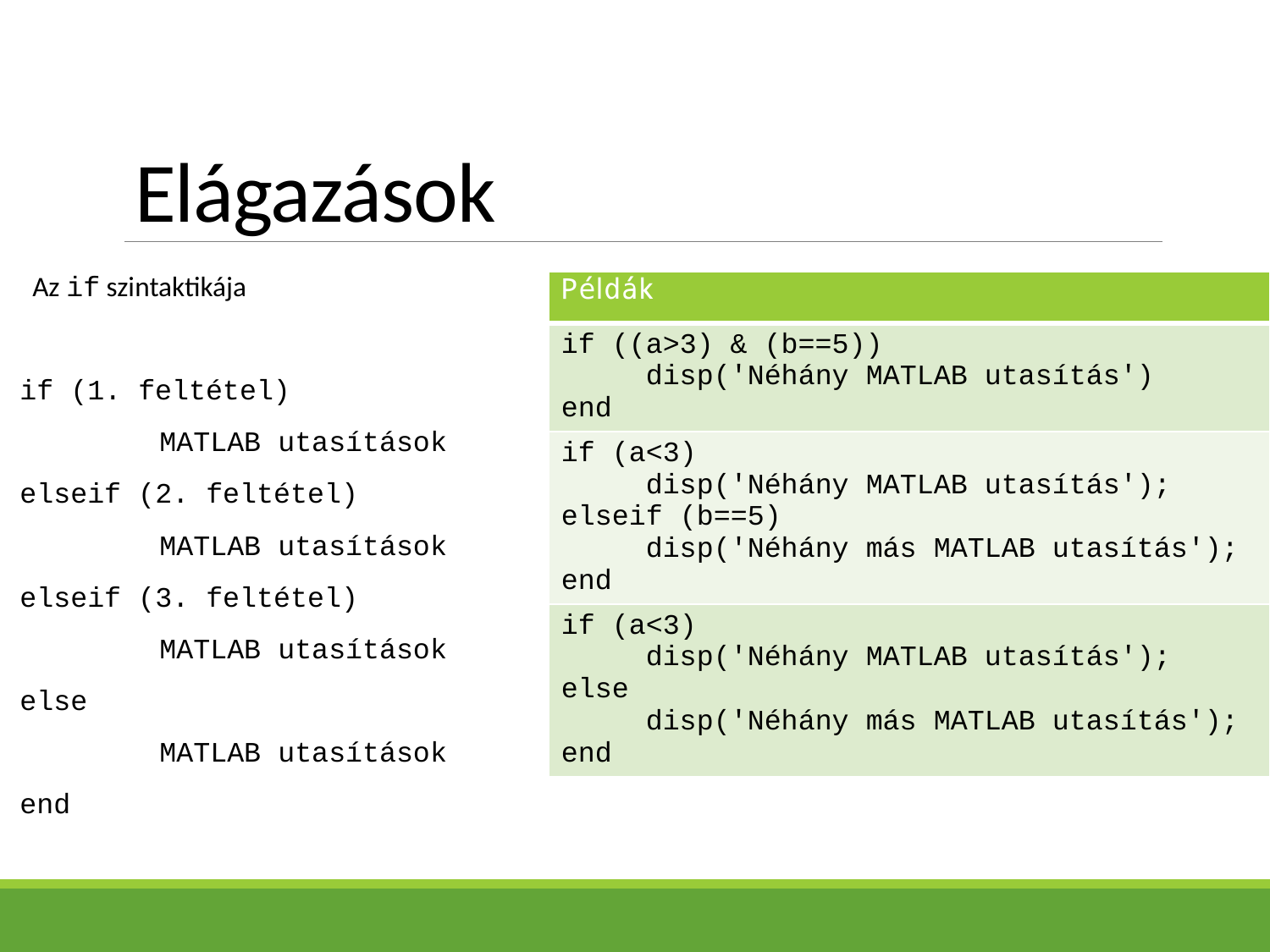

# Elágazások
Az if szintaktikája

if (1. feltétel)
		MATLAB utasítások
elseif (2. feltétel)
		MATLAB utasítások
elseif (3. feltétel)
		MATLAB utasítások
else
		MATLAB utasítások
end

| Példák |
| --- |
| if ((a>3) & (b==5)) disp('Néhány MATLAB utasítás') end |
| if (a<3) disp('Néhány MATLAB utasítás'); elseif (b==5) disp('Néhány más MATLAB utasítás'); end |
| if (a<3) disp('Néhány MATLAB utasítás'); else disp('Néhány más MATLAB utasítás'); end |